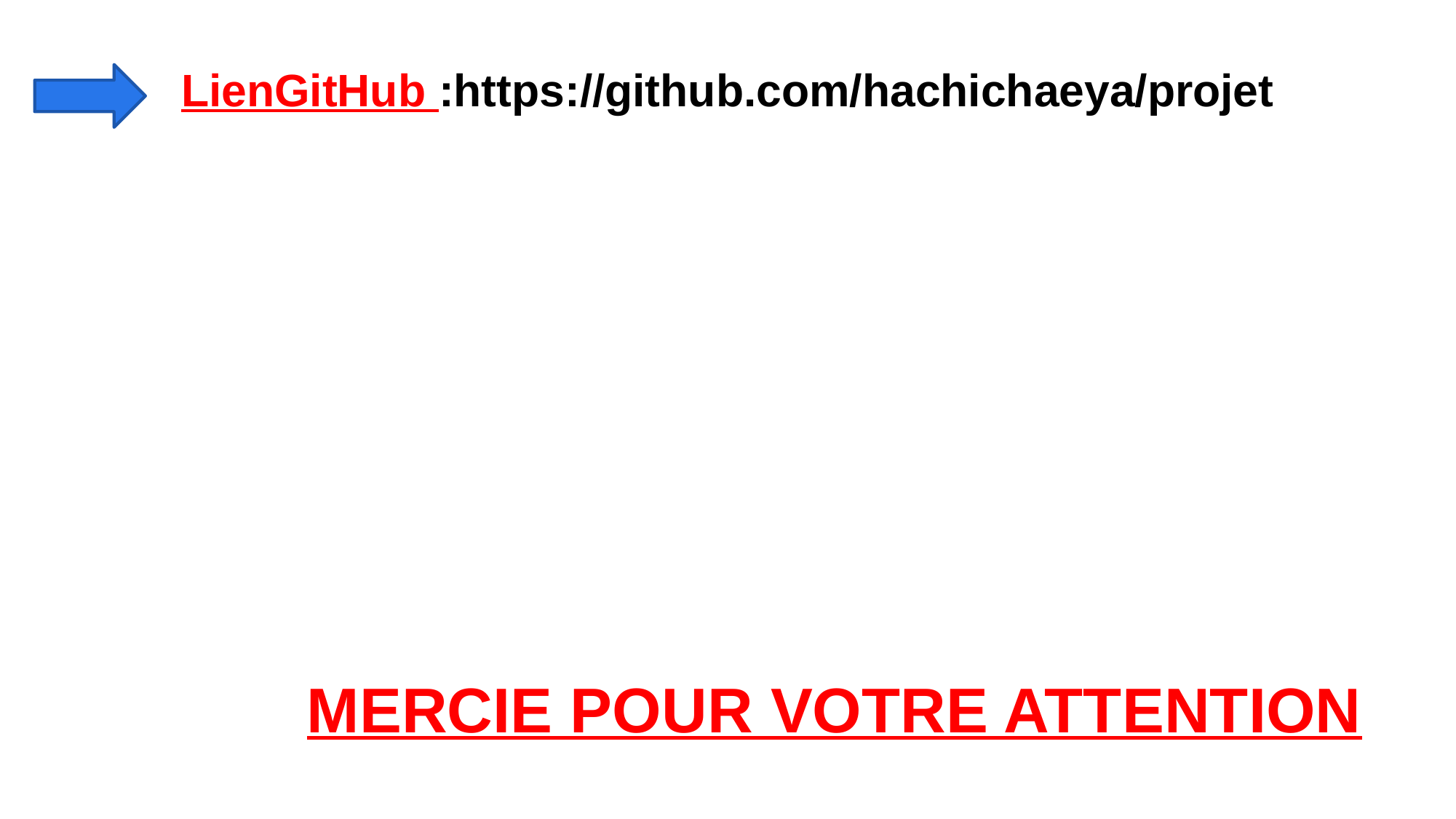

# LienGitHub :https://github.com/hachichaeya/projet

MERCIE POUR VOTRE ATTENTION